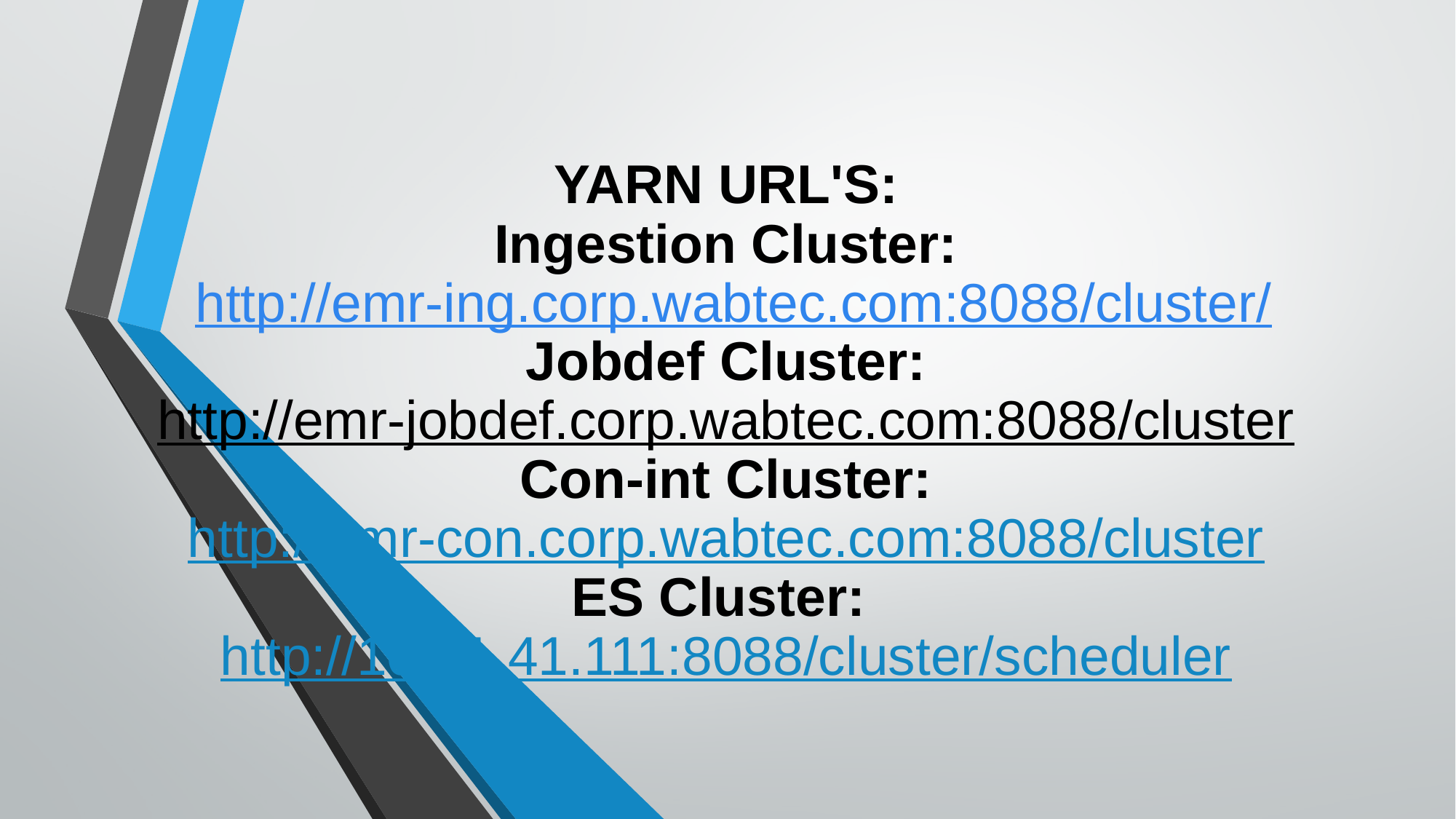

# YARN URL'S: Ingestion Cluster:  http://emr-ing.corp.wabtec.com:8088/cluster/ Jobdef Cluster: http://emr-jobdef.corp.wabtec.com:8088/cluster Con-int Cluster: http://emr-con.corp.wabtec.com:8088/cluster ES Cluster:  http://10.91.41.111:8088/cluster/scheduler